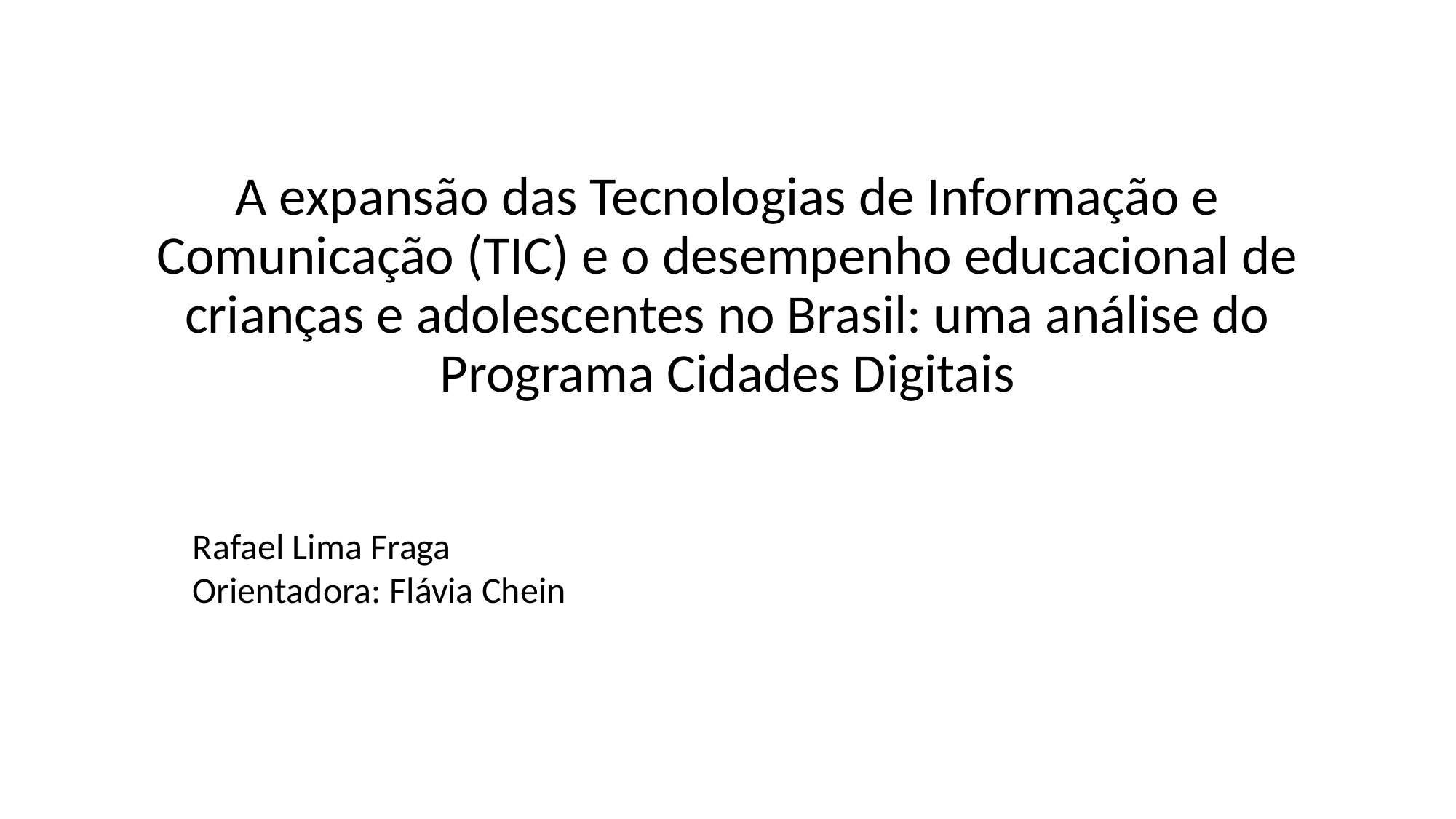

# A expansão das Tecnologias de Informação e Comunicação (TIC) e o desempenho educacional de crianças e adolescentes no Brasil: uma análise do Programa Cidades Digitais

Rafael Lima Fraga
Orientadora: Flávia Chein